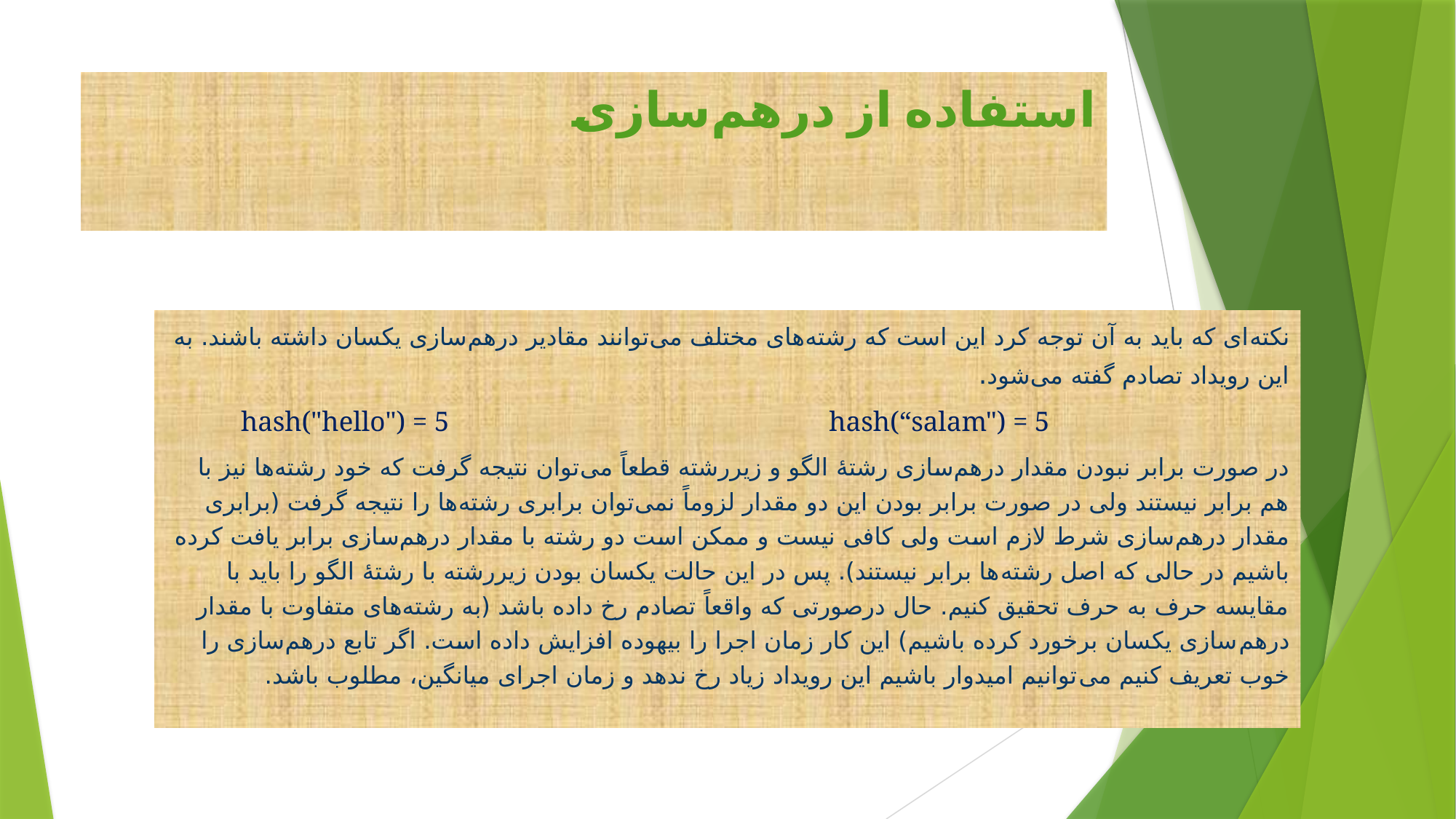

# استفاده از درهم‌سازی
نکته‌ای که باید به آن توجه کرد این است که رشته‌های مختلف می‌توانند مقادیر درهم‌سازی یکسان داشته باشند. به این رویداد تصادم گفته می‌شود.
                            hash("hello") = 5                                                       hash(“salam") = 5
در صورت برابر نبودن مقدار درهم‌سازی رشتۀ الگو و زیررشته قطعاً می‌توان نتیجه گرفت که خود رشته‌ها نیز با هم برابر نیستند ولی در صورت برابر بودن این دو مقدار لزوماً نمی‌توان برابری رشته‌ها را نتیجه گرفت (برابری مقدار درهم‌سازی شرط لازم است ولی کافی نیست و ممکن است دو رشته با مقدار درهم‌سازی برابر یافت کرده باشیم در حالی که اصل رشته‌ها برابر نیستند). پس در این حالت یکسان بودن زیررشته با رشتۀ الگو را باید با مقایسه حرف به حرف تحقیق کنیم. حال درصورتی که واقعاً تصادم رخ داده باشد (به رشته‌های متفاوت با مقدار درهم‌سازی یکسان برخورد کرده باشیم) این کار زمان اجرا را بیهوده افزایش داده است. اگر تابع درهم‌سازی را خوب تعریف کنیم می‌توانیم امیدوار باشیم این رویداد زیاد رخ ندهد و زمان اجرای میانگین، مطلوب باشد.